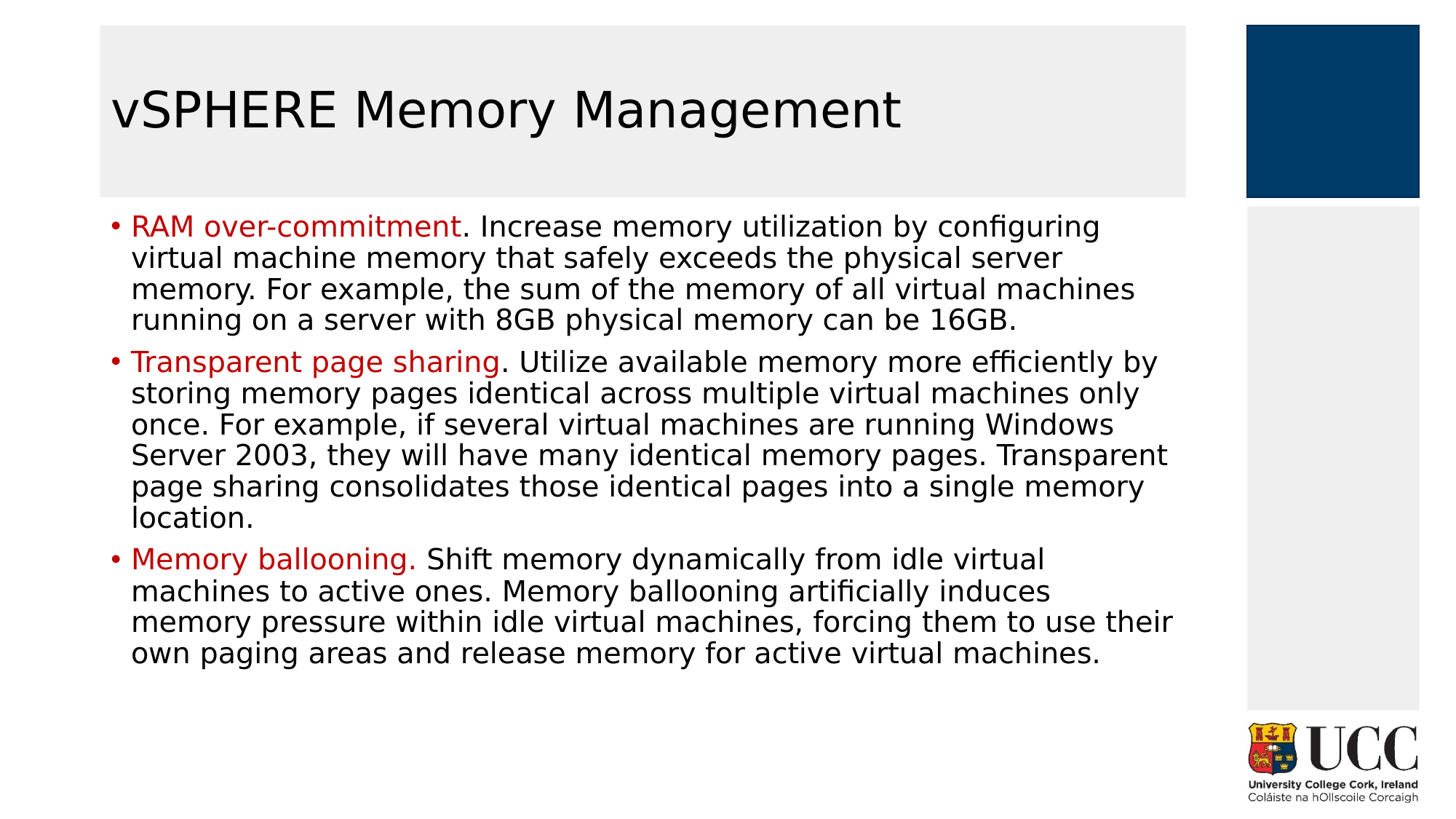

# vSPHERE Memory Management
RAM over-commitment. Increase memory utilization by configuring virtual machine memory that safely exceeds the physical server memory. For example, the sum of the memory of all virtual machines running on a server with 8GB physical memory can be 16GB.
Transparent page sharing. Utilize available memory more efficiently by storing memory pages identical across multiple virtual machines only once. For example, if several virtual machines are running Windows Server 2003, they will have many identical memory pages. Transparent page sharing consolidates those identical pages into a single memory location.
Memory ballooning. Shift memory dynamically from idle virtual machines to active ones. Memory ballooning artificially induces memory pressure within idle virtual machines, forcing them to use their own paging areas and release memory for active virtual machines.